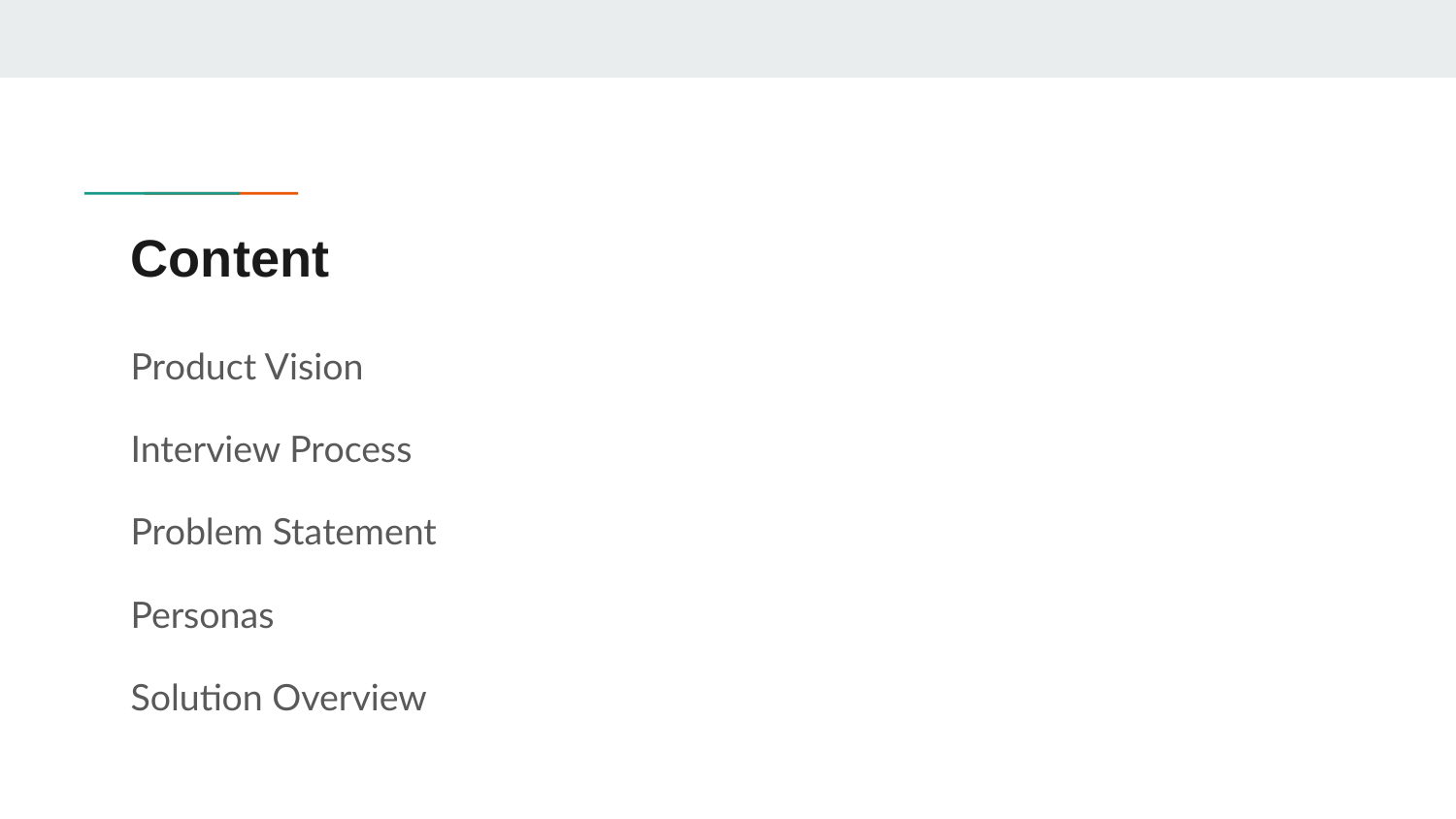

# Content
Product Vision
Interview Process
Problem Statement
Personas
Solution Overview